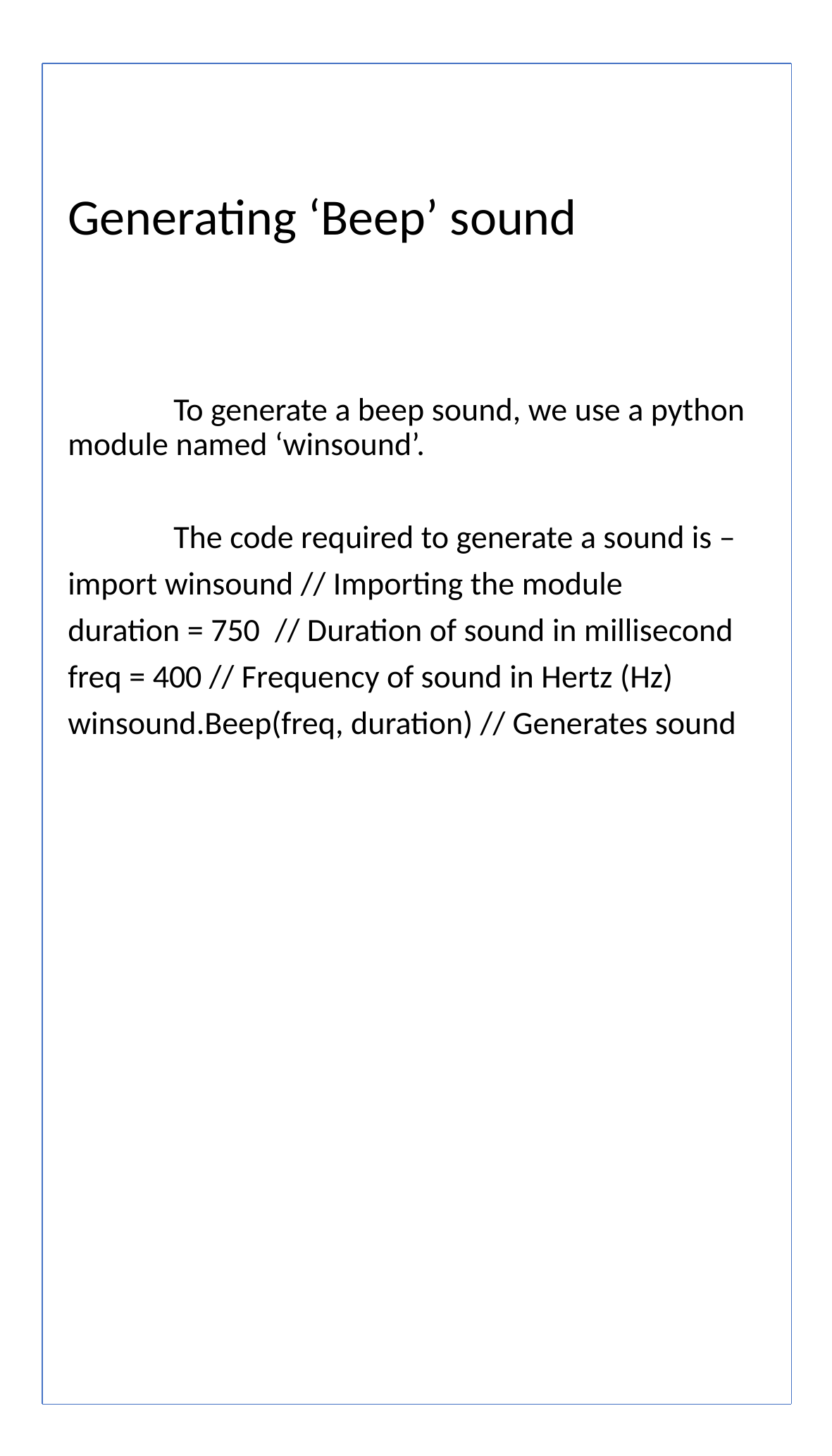

# Generating ‘Beep’ sound
	To generate a beep sound, we use a python module named ‘winsound’.

	The code required to generate a sound is –
import winsound // Importing the module
duration = 750  // Duration of sound in millisecond
freq = 400 // Frequency of sound in Hertz (Hz)
winsound.Beep(freq, duration) // Generates sound